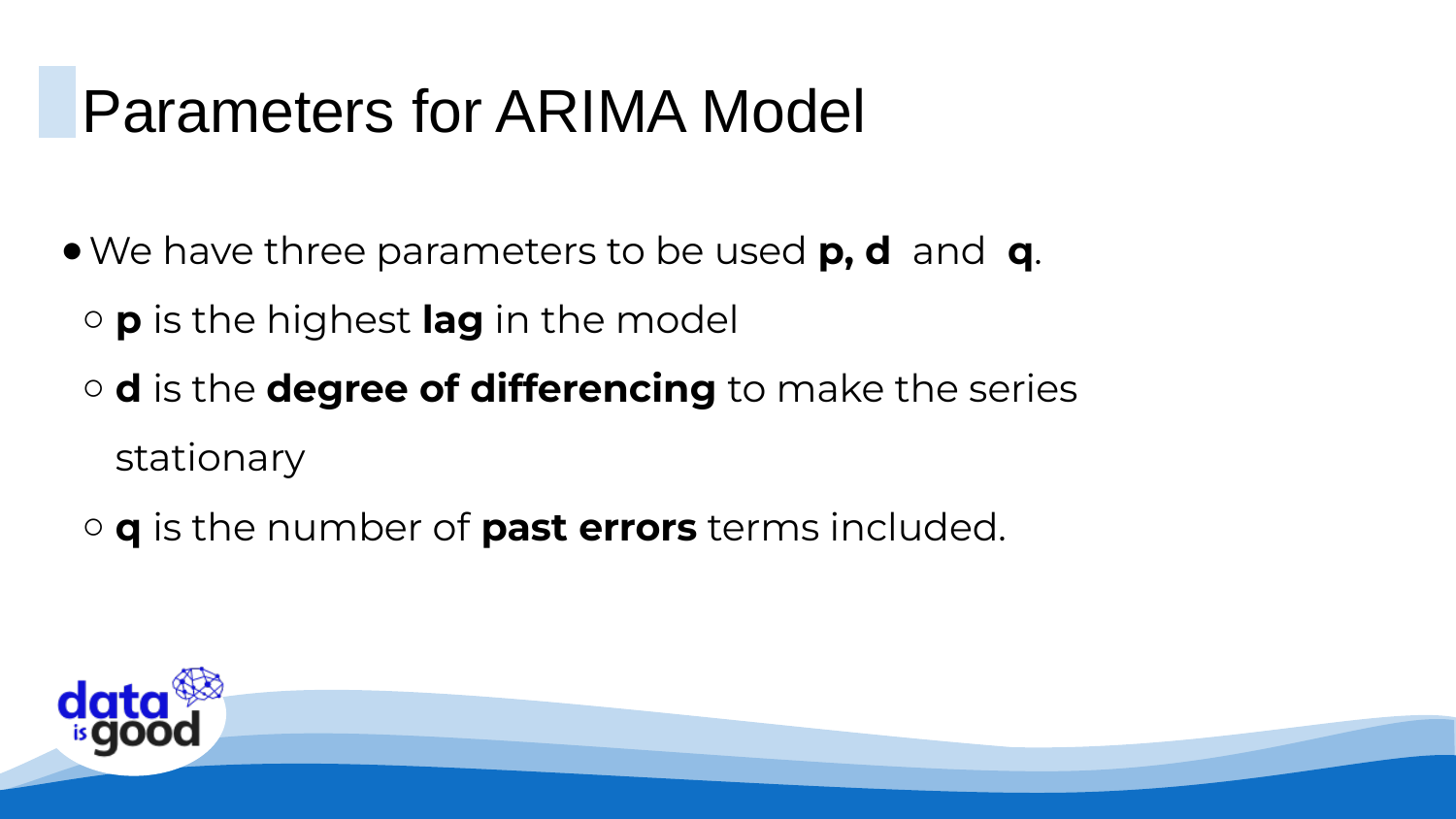

Parameters for ARIMA Model
We have three parameters to be used p, d  and  q.
p is the highest lag in the model
d is the degree of differencing to make the series stationary
q is the number of past errors terms included.